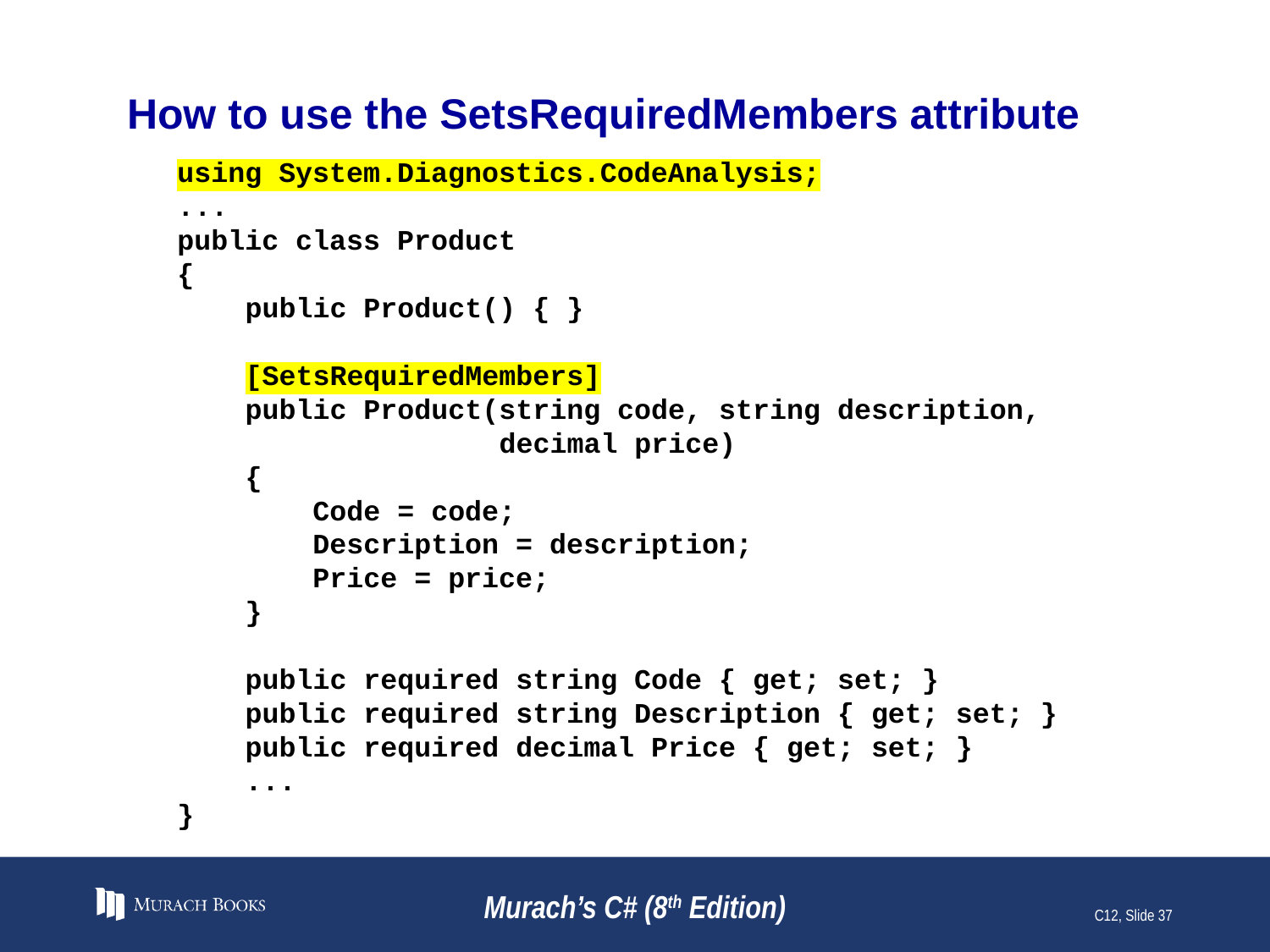

# How to use the SetsRequiredMembers attribute
using System.Diagnostics.CodeAnalysis;
...
public class Product
{
    public Product() { }

    [SetsRequiredMembers]
    public Product(string code, string description,
                   decimal price)
    {
        Code = code;
        Description = description;
        Price = price;
    }

    public required string Code { get; set; }
    public required string Description { get; set; }
    public required decimal Price { get; set; }
    ...
}

Murach’s C# (8th Edition)

C12, Slide 37